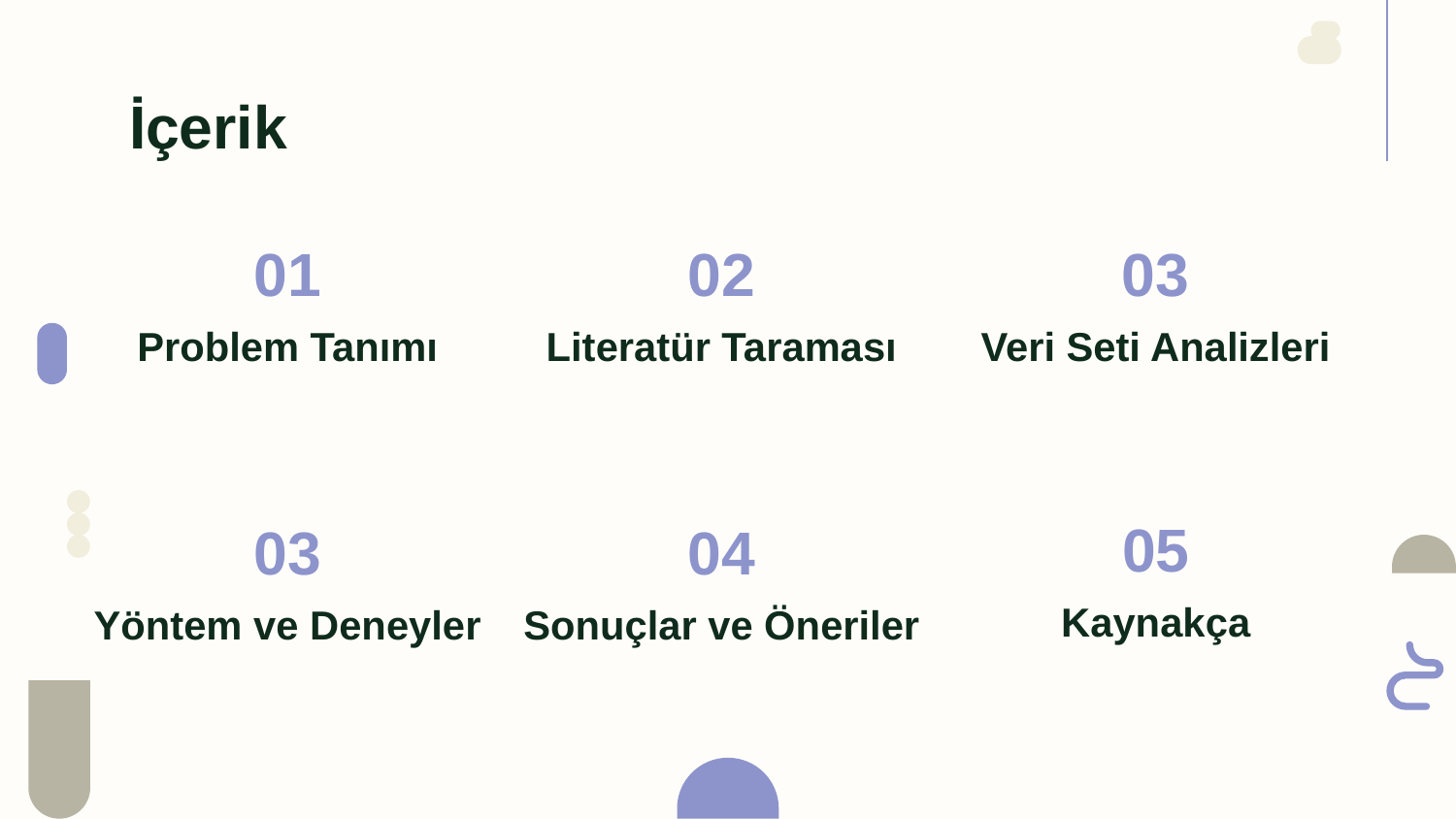

İçerik
03
02
# 01
Literatür Taraması
Problem Tanımı
Veri Seti Analizleri

05
04
03
Kaynakça
Yöntem ve Deneyler
Sonuçlar ve Öneriler